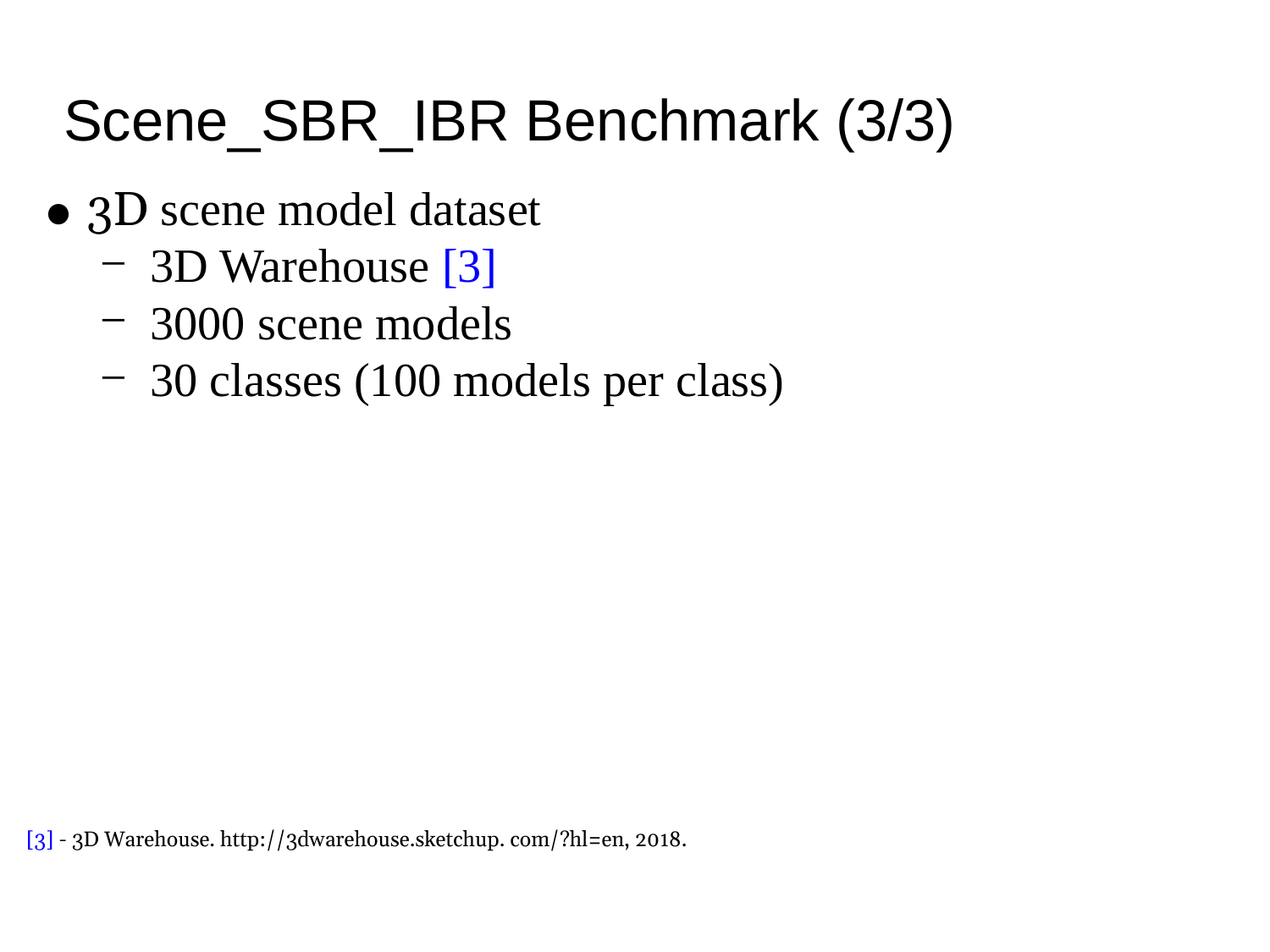

Scene_SBR_IBR Benchmark (3/3)
3D scene model dataset
3D Warehouse [3]
3000 scene models
30 classes (100 models per class)

[3] - 3D Warehouse. http://3dwarehouse.sketchup. com/?hl=en, 2018.